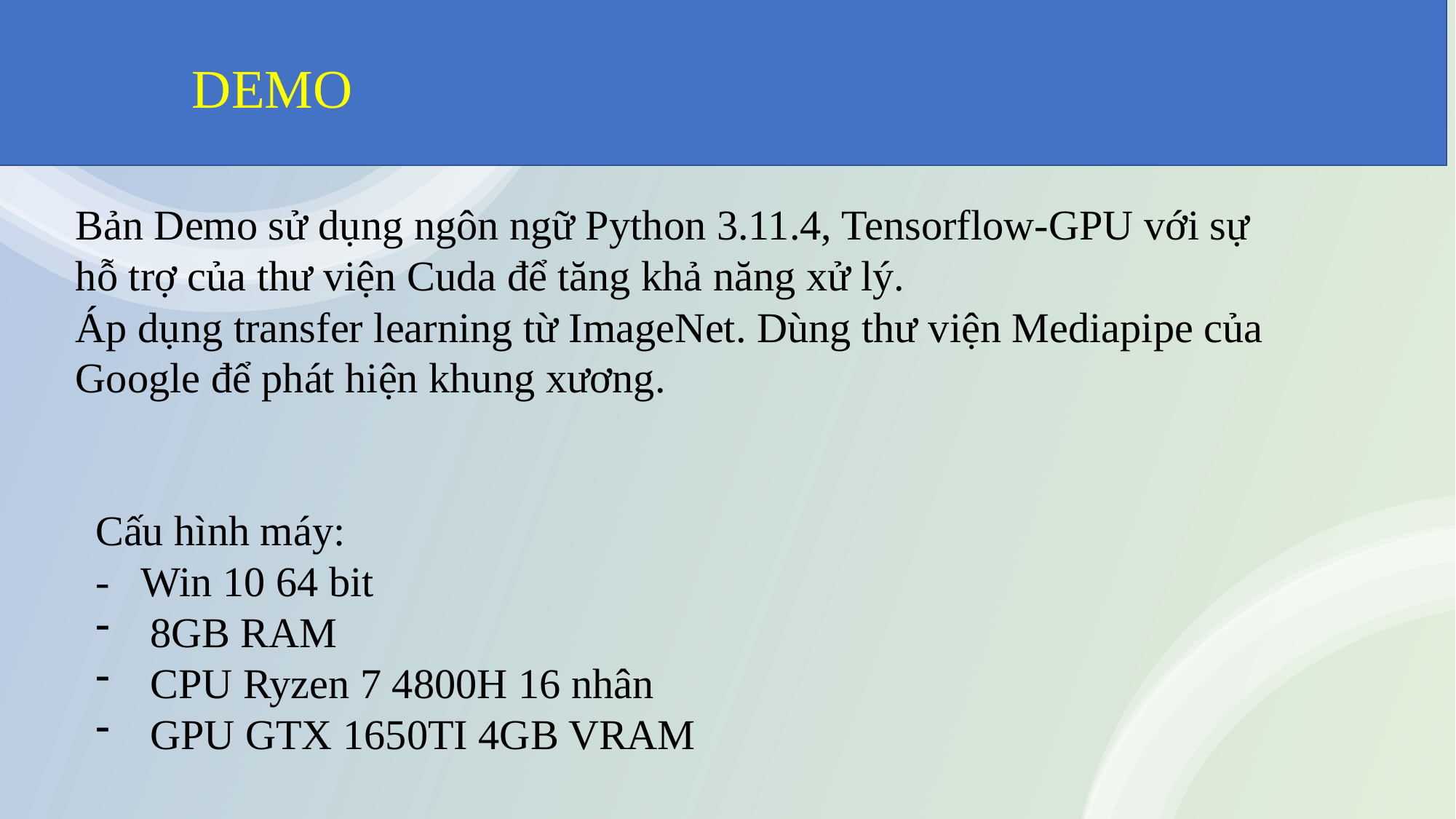

DEMO
Bản Demo sử dụng ngôn ngữ Python 3.11.4, Tensorflow-GPU với sự hỗ trợ của thư viện Cuda để tăng khả năng xử lý.
Áp dụng transfer learning từ ImageNet. Dùng thư viện Mediapipe của Google để phát hiện khung xương.

Cấu hình máy:
-   Win 10 64 bit
8GB RAM
CPU Ryzen 7 4800H 16 nhân
GPU GTX 1650TI 4GB VRAM